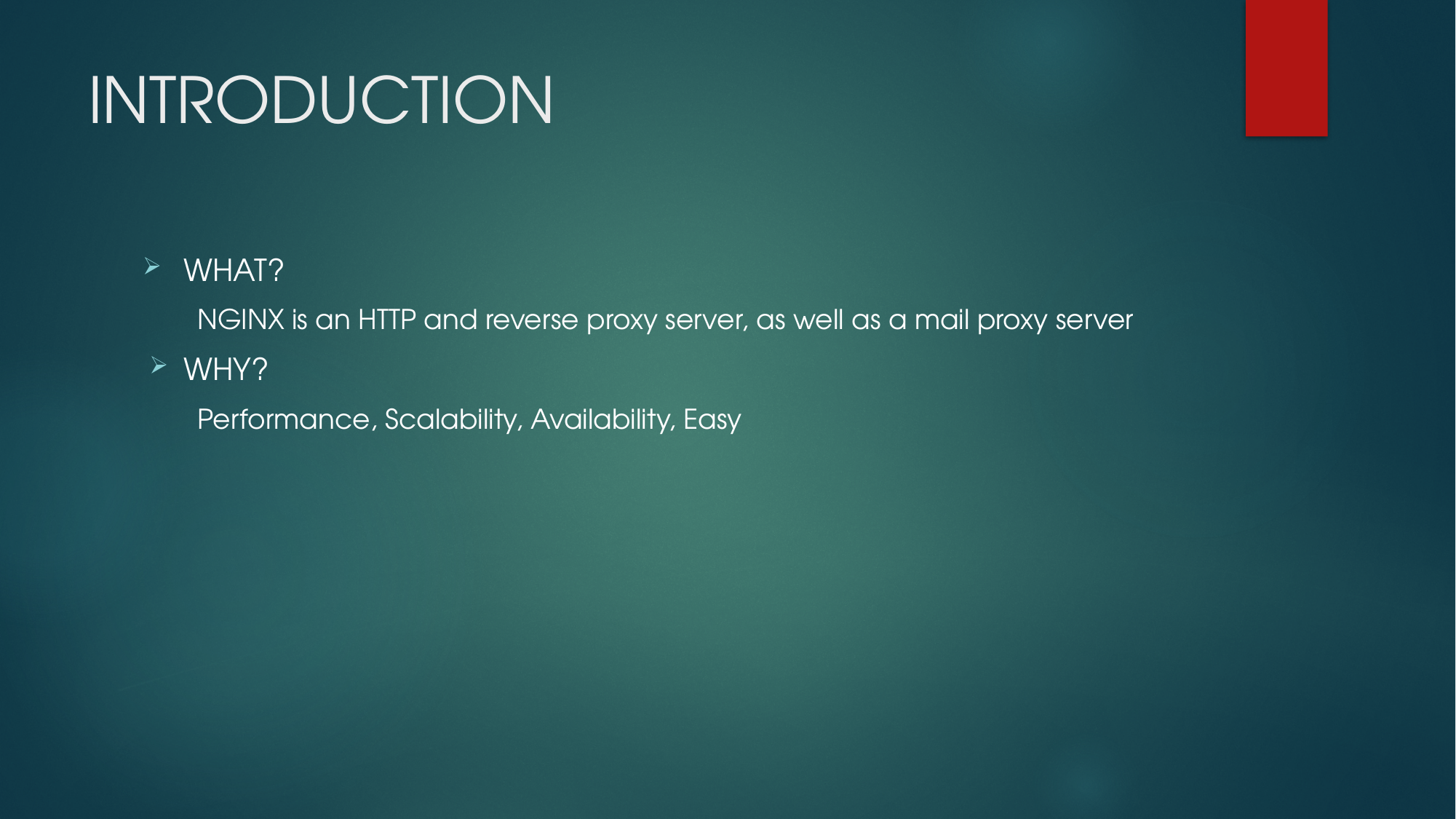

# INTRODUCTION
WHAT?
NGINX is an HTTP and reverse proxy server, as well as a mail proxy server
WHY?
Performance, Scalability, Availability, Easy